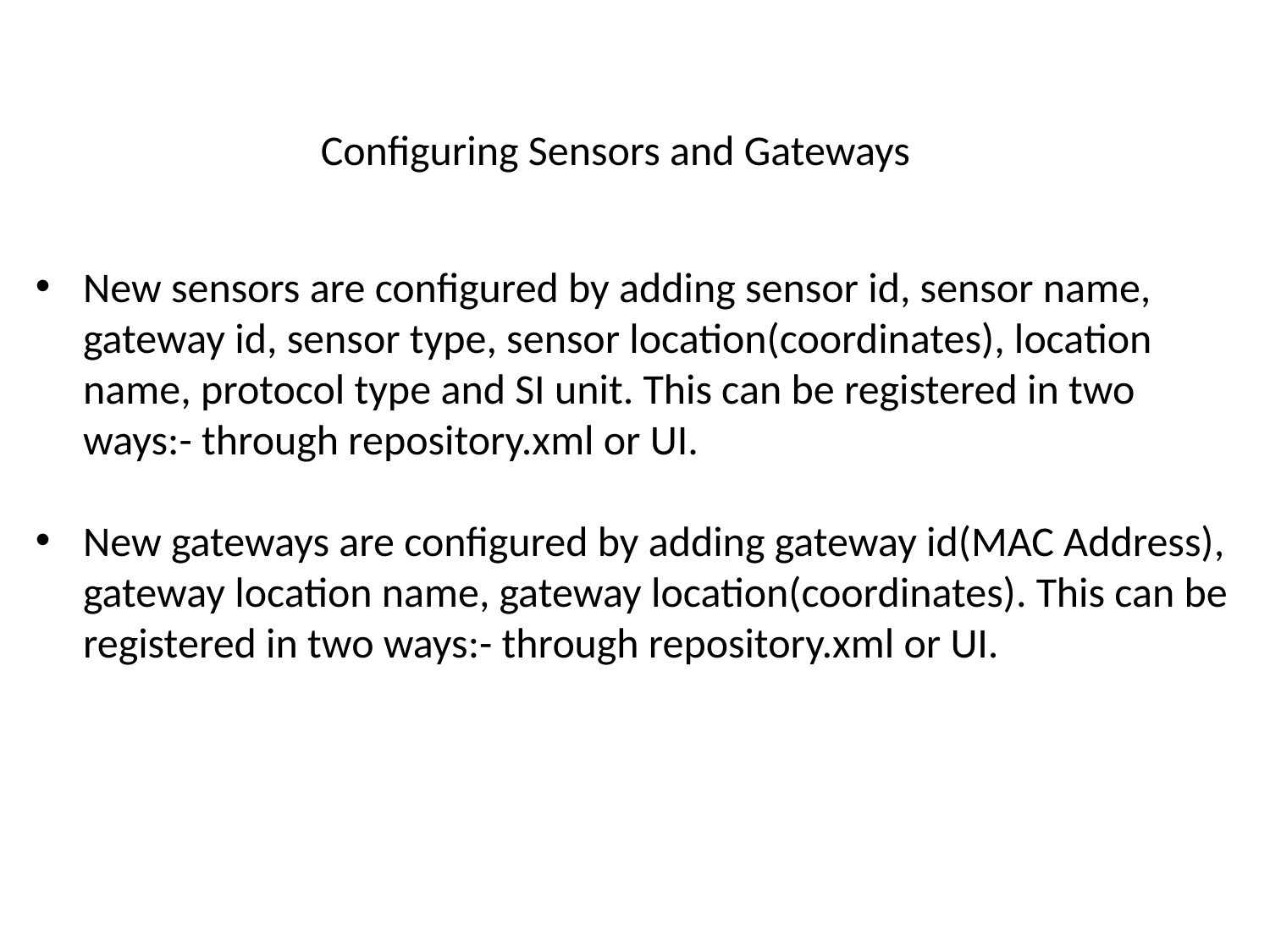

Configuring Sensors and Gateways
New sensors are configured by adding sensor id, sensor name, gateway id, sensor type, sensor location(coordinates), location name, protocol type and SI unit. This can be registered in two ways:- through repository.xml or UI.

New gateways are configured by adding gateway id(MAC Address), gateway location name, gateway location(coordinates). This can be registered in two ways:- through repository.xml or UI.